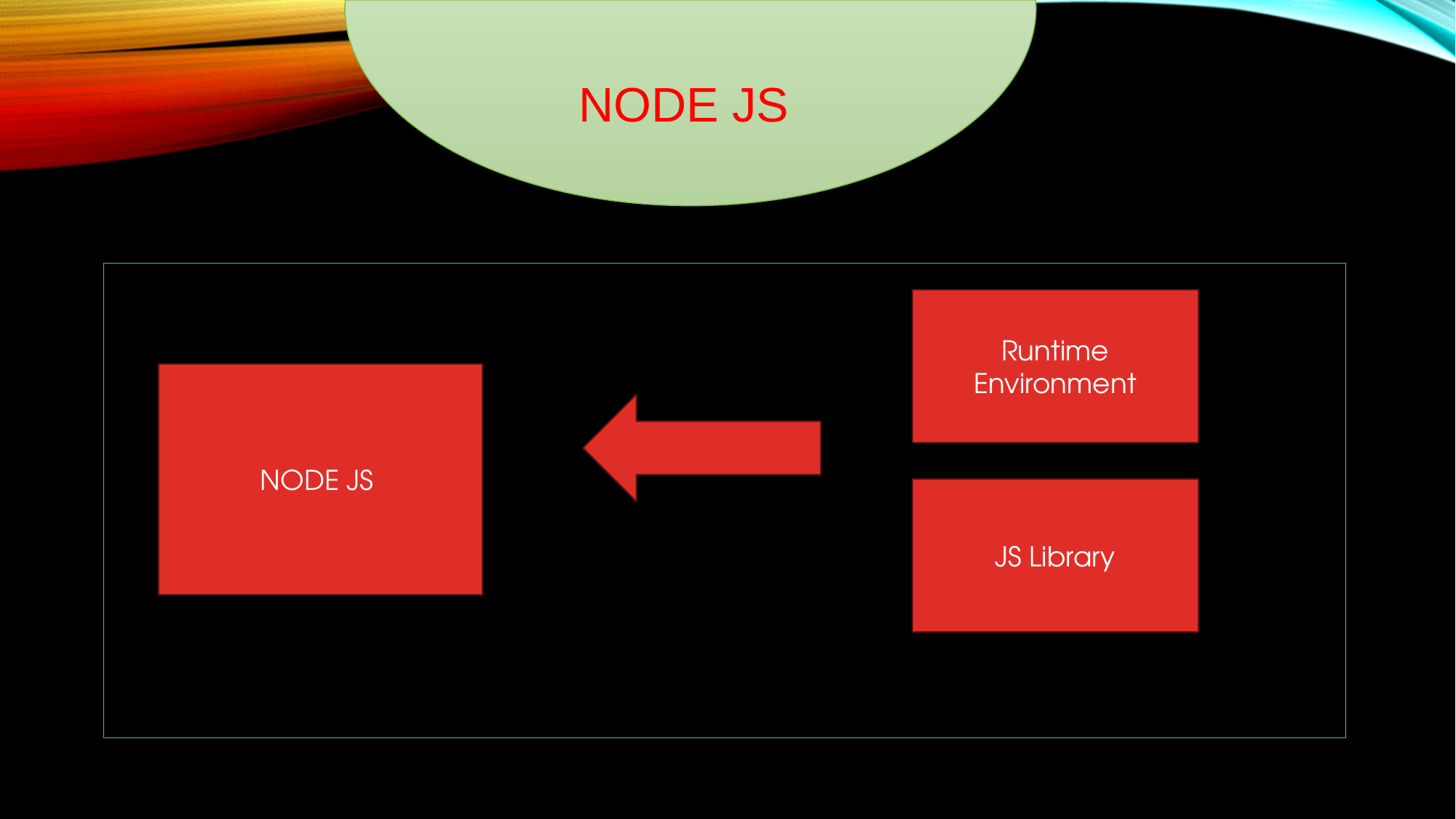

NODE JS

Runtime Environment
NODE JS

JS Library